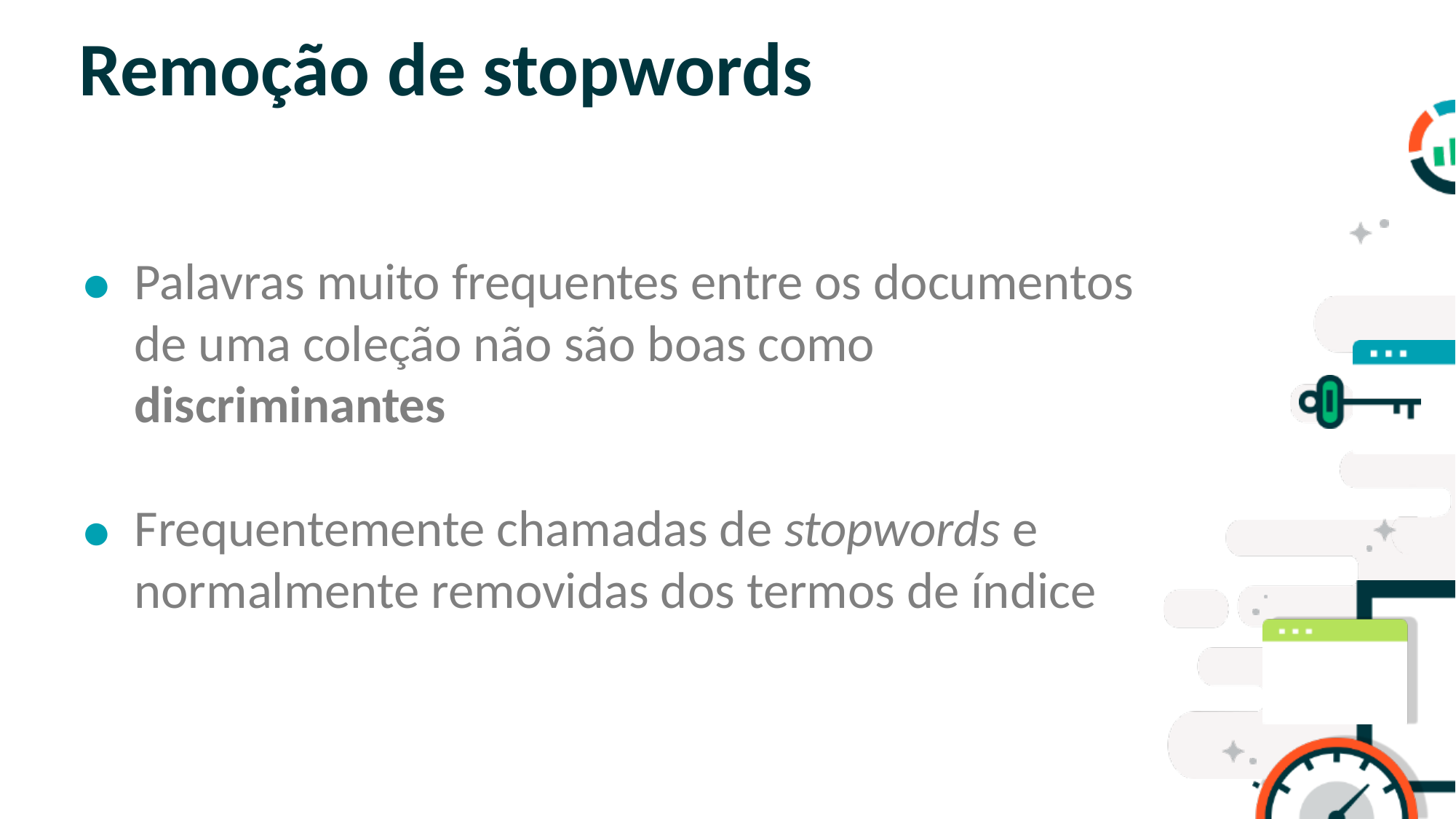

# Remoção de stopwords
Palavras muito frequentes entre os documentos de uma coleção não são boas como discriminantes

Frequentemente chamadas de stopwords e normalmente removidas dos termos de índice
SLIDE PARA TEXTO CORRIDO
OBS: NÃO É ACONSELHÁVEL COLOCAR
MUITO TEXTO NOS SLIDES